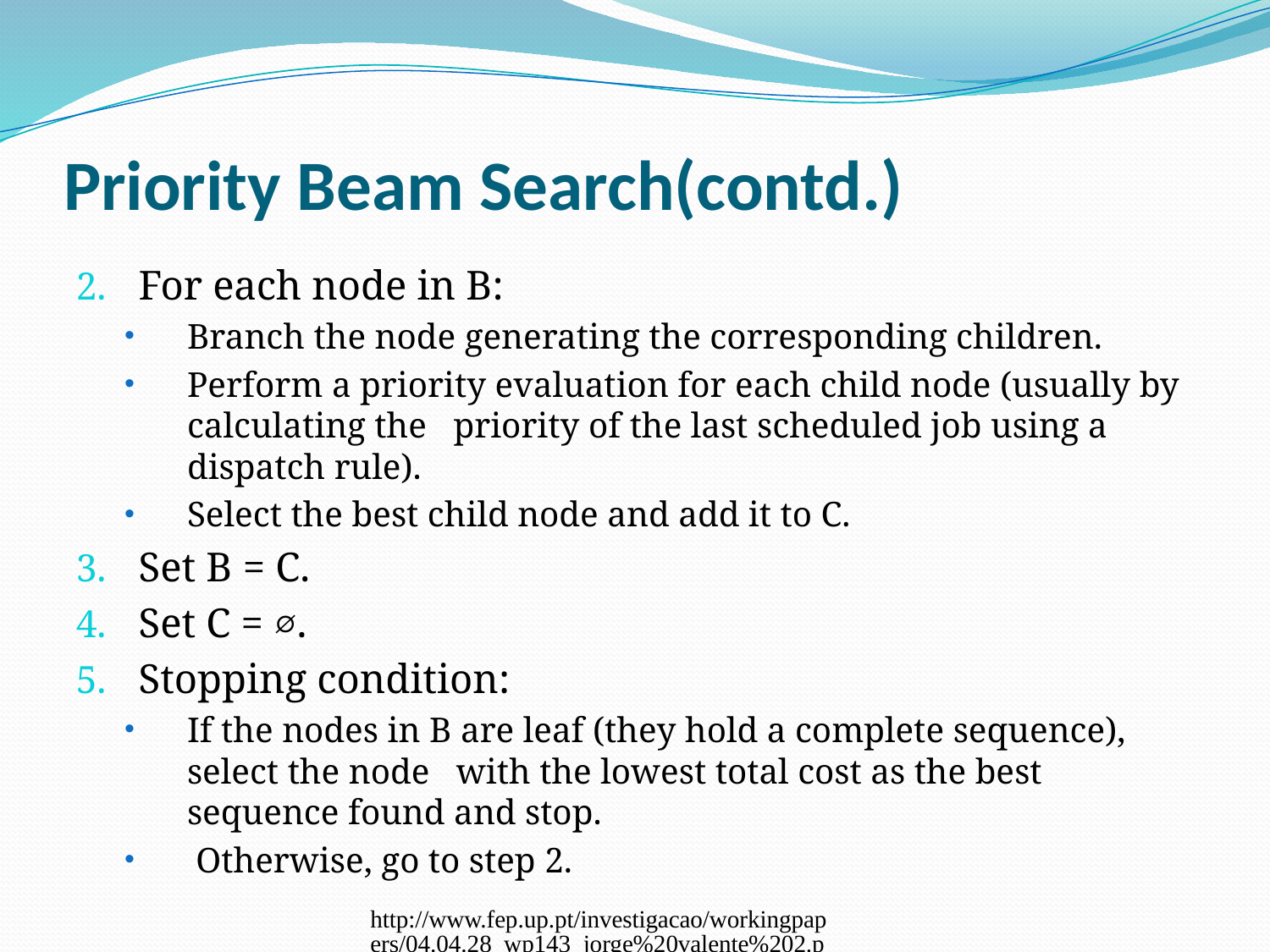

# Priority Beam Search(contd.)
For each node in B:
Branch the node generating the corresponding children.
Perform a priority evaluation for each child node (usually by calculating the   priority of the last scheduled job using a dispatch rule).
Select the best child node and add it to C.
Set B = C.
Set C = ∅.
Stopping condition:
If the nodes in B are leaf (they hold a complete sequence), select the node   with the lowest total cost as the best sequence found and stop.
 Otherwise, go to step 2.
http://www.fep.up.pt/investigacao/workingpapers/04.04.28_wp143_jorge%20valente%202.pdf